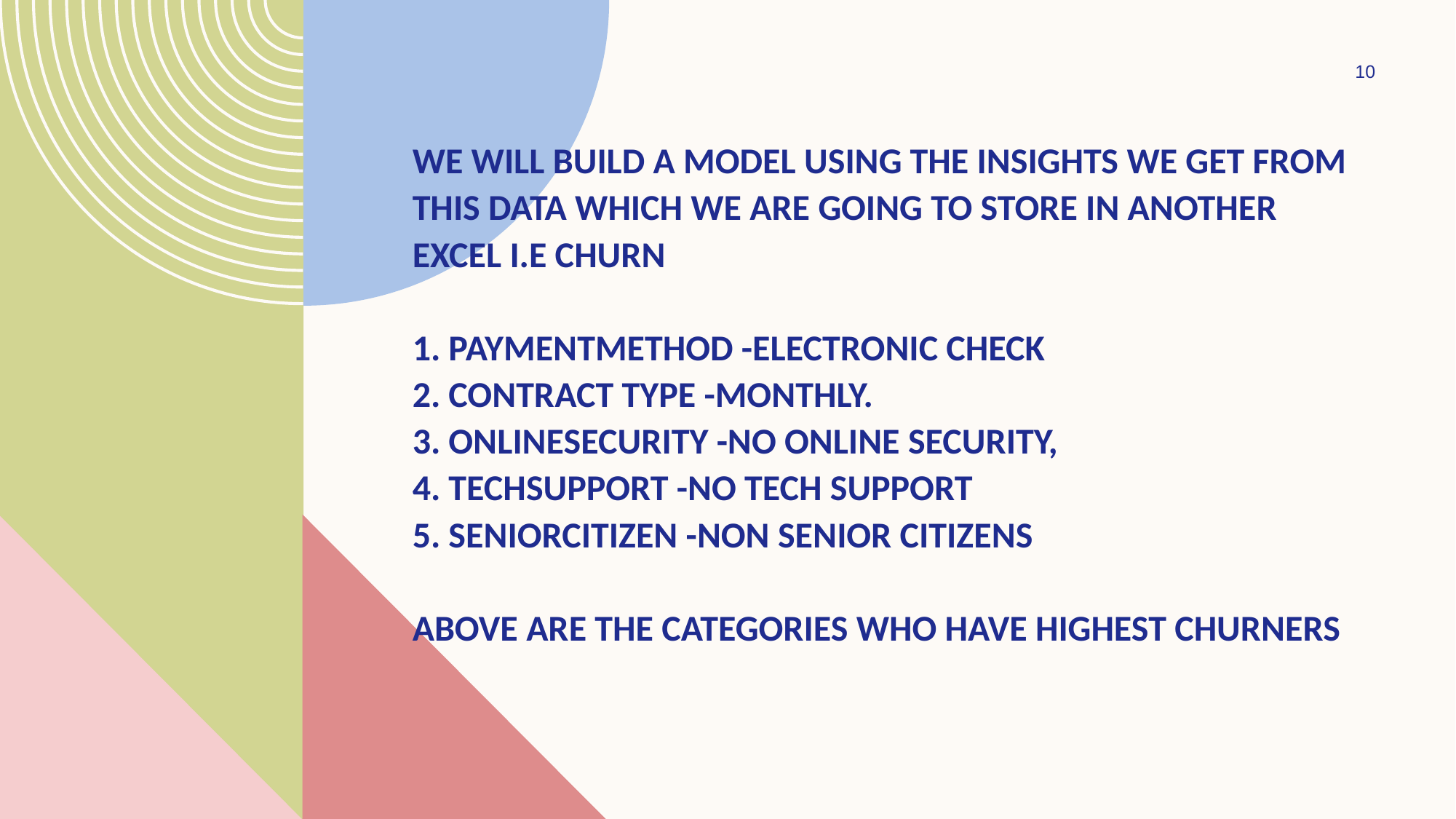

10
# We will build a model using the insights we get from this data which we are going to store in another excel i.e churn 1. PaymentMethod -Electronic check 2. Contract Type -monthly. 3. OnlineSecurity -No Online security, 4. TechSupport -No Tech Support 5. SeniorCitizen -Non senior Citizens   Above are the categories who have highest churners